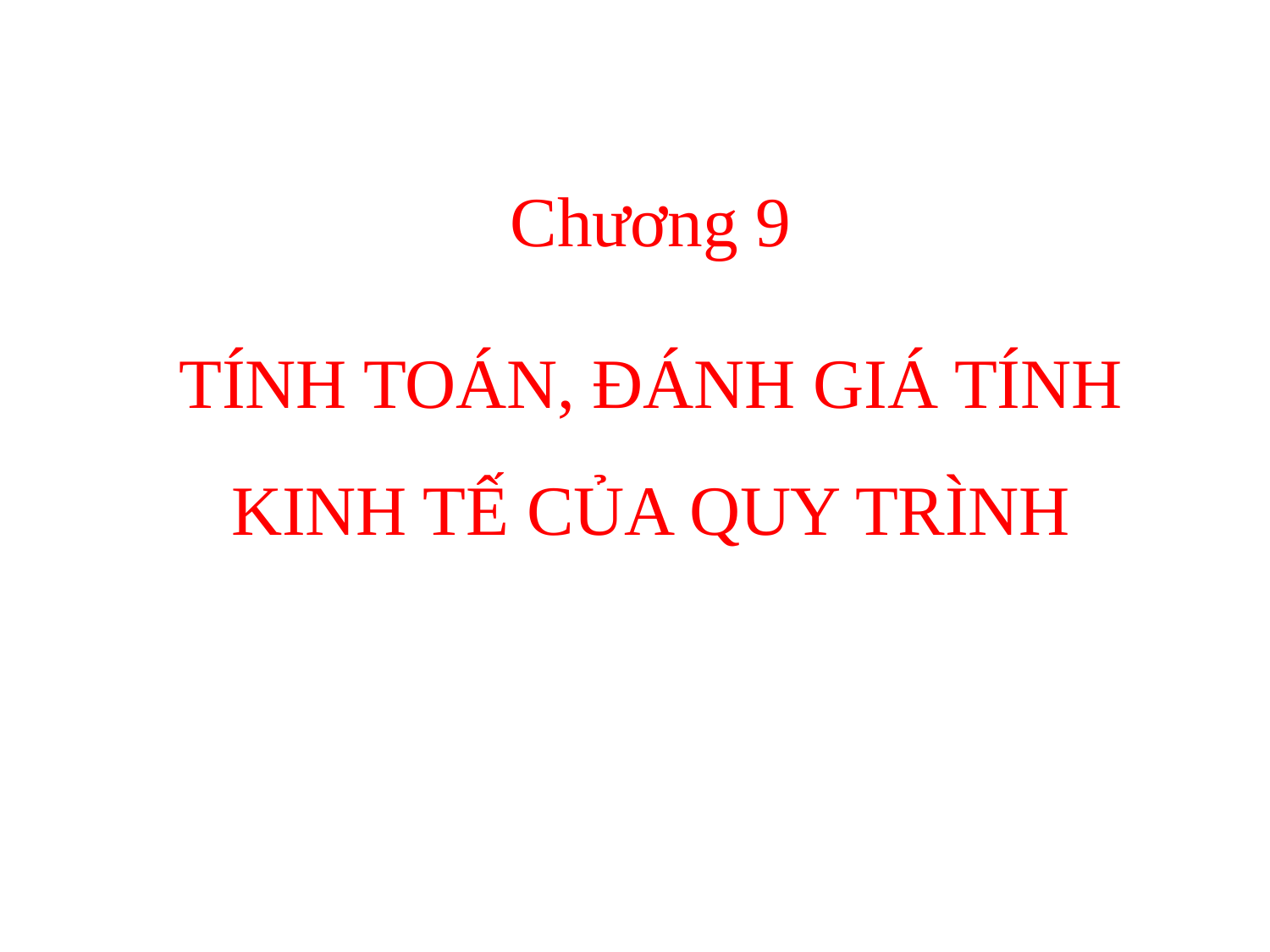

Chương 9
TÍNH TOÁN, ĐÁNH GIÁ TÍNH KINH TẾ CỦA QUY TRÌNH